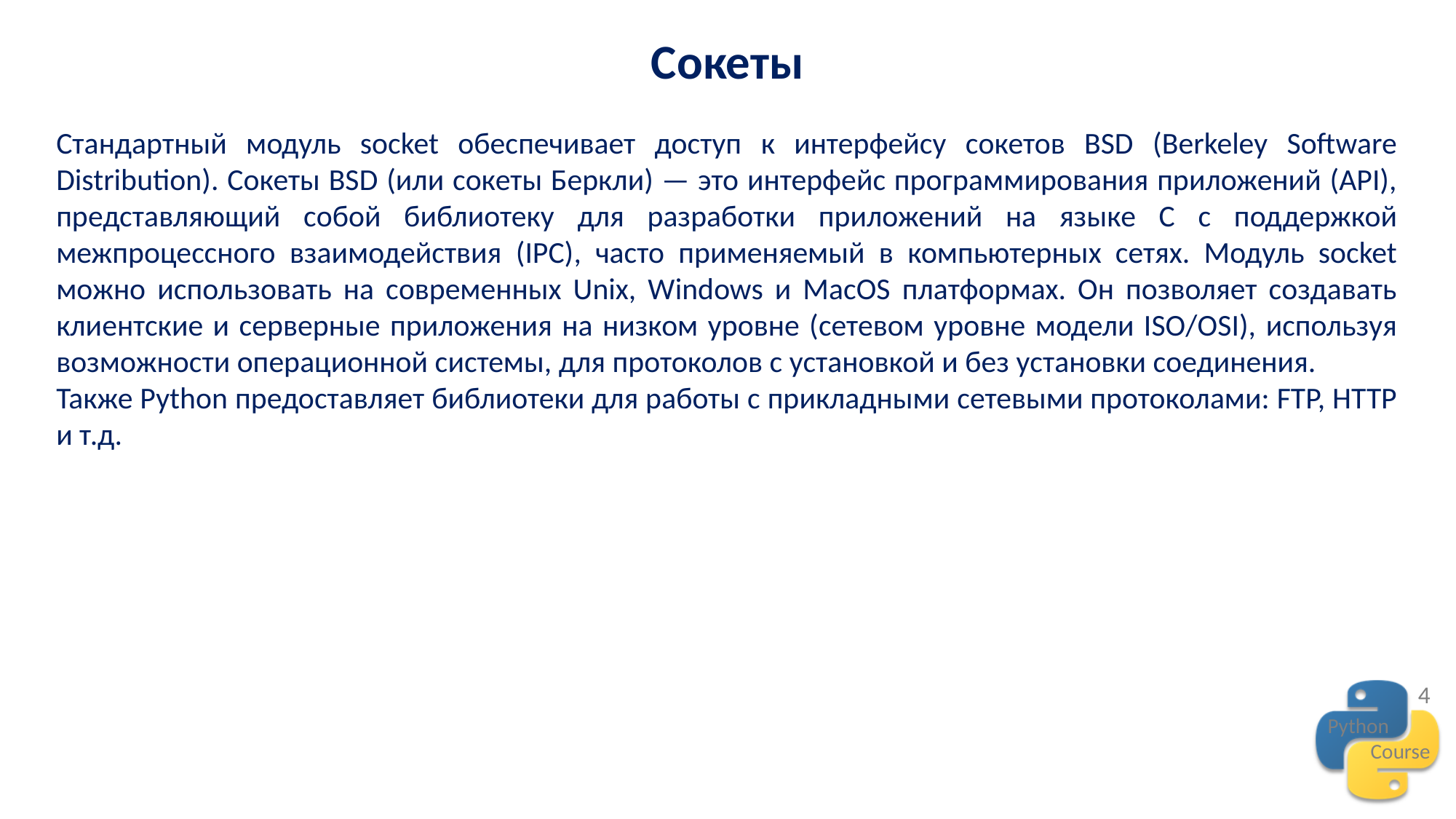

Сокеты
Стандартный модуль socket обеспечивает доступ к интерфейсу сокетов BSD (Berkeley Software Distribution). Сокеты BSD (или сокеты Беркли) — это интерфейс программирования приложений (API), представляющий собой библиотеку для разработки приложений на языке C с поддержкой межпроцессного взаимодействия (IPC), часто применяемый в компьютерных сетях. Модуль socket можно использовать на современных Unix, Windows и MacOS платформах. Он позволяет создавать клиентские и серверные приложения на низком уровне (сетевом уровне модели ISO/OSI), используя возможности операционной системы, для протоколов с установкой и без установки соединения.
Также Python предоставляет библиотеки для работы с прикладными сетевыми протоколами: FTP, HTTP и т.д.